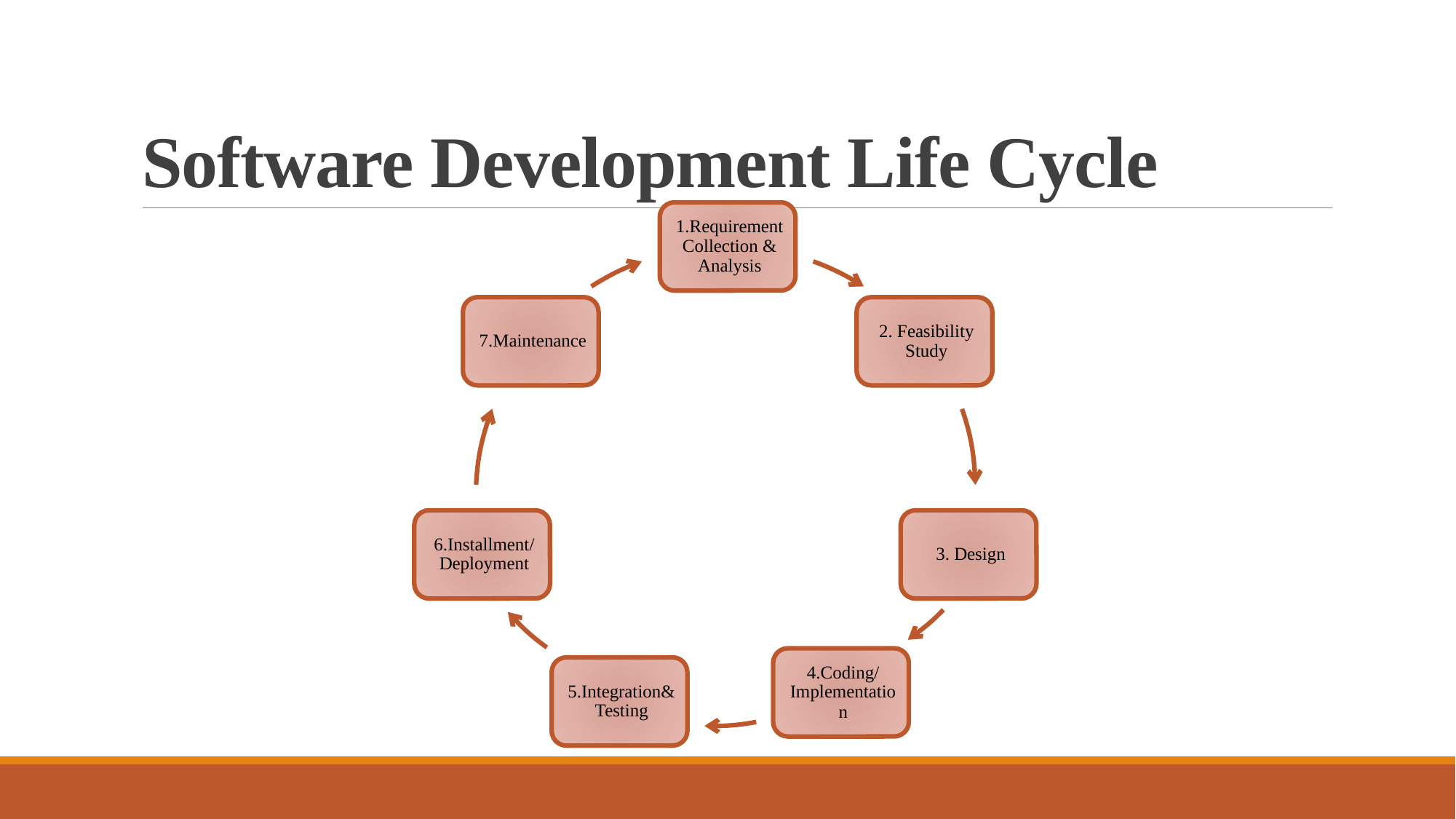

# Software Development Life Cycle
1.Requirement Collection & Analysis
2. Feasibility Study
3. Design
4.Coding/Implementation
5.Integration&Testing
6.Installment/Deployment
7.Maintenance